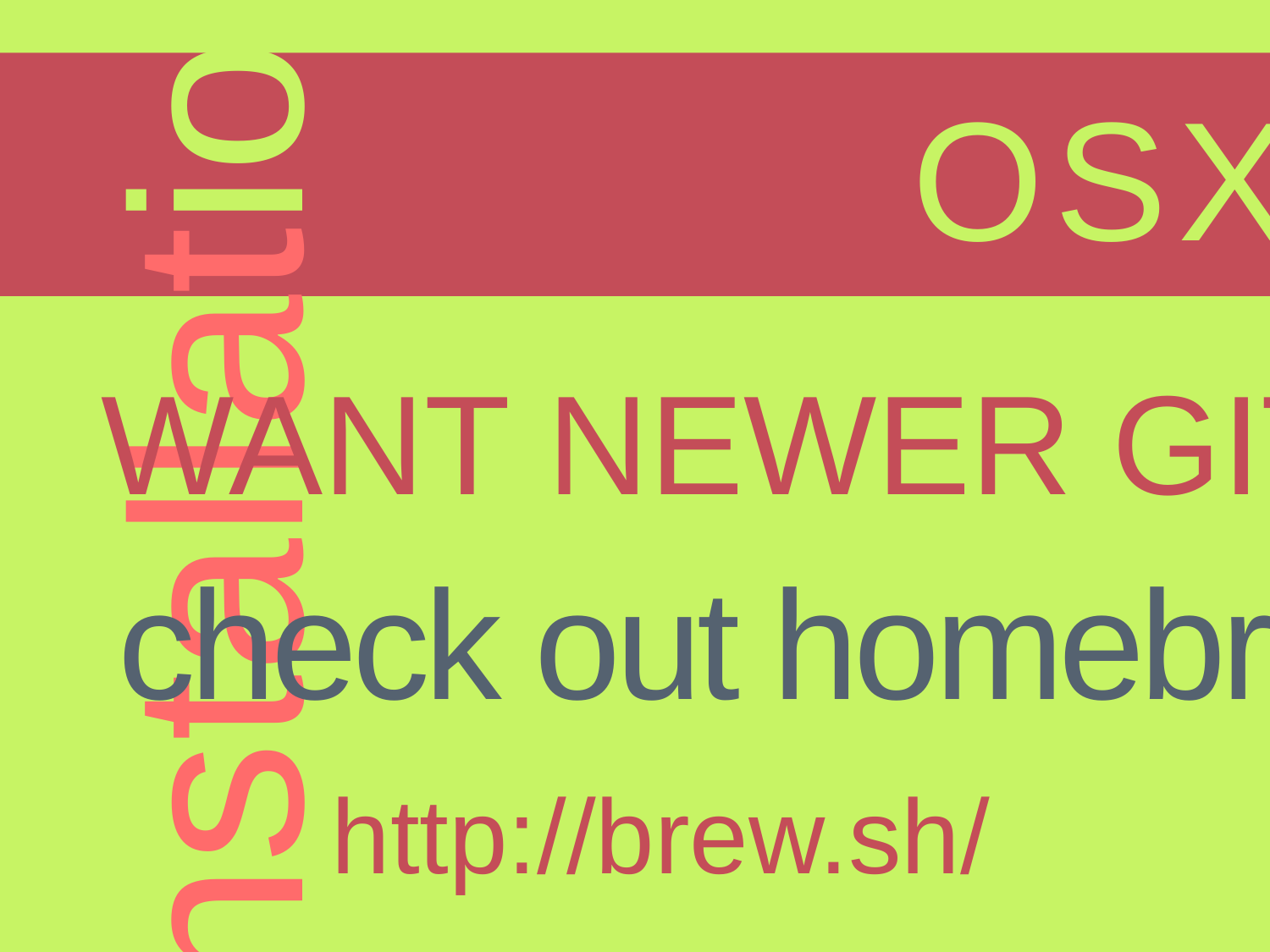

OSX
installation
WANT NEWER GIT?
check out homebrew
http://brew.sh/